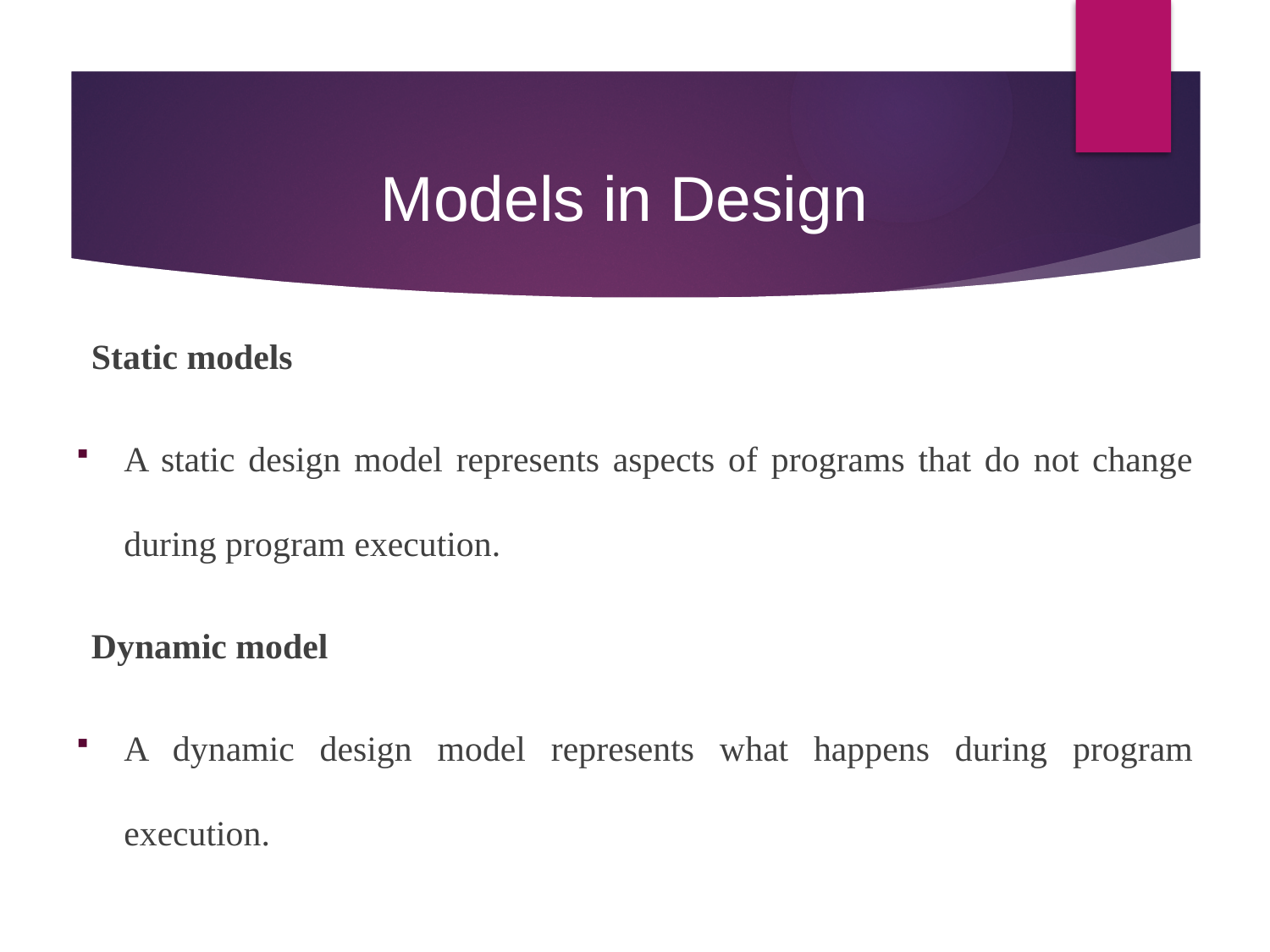

Models in Design
Static models
A static design model represents aspects of programs that do not change during program execution.
Dynamic model
A dynamic design model represents what happens during program execution.